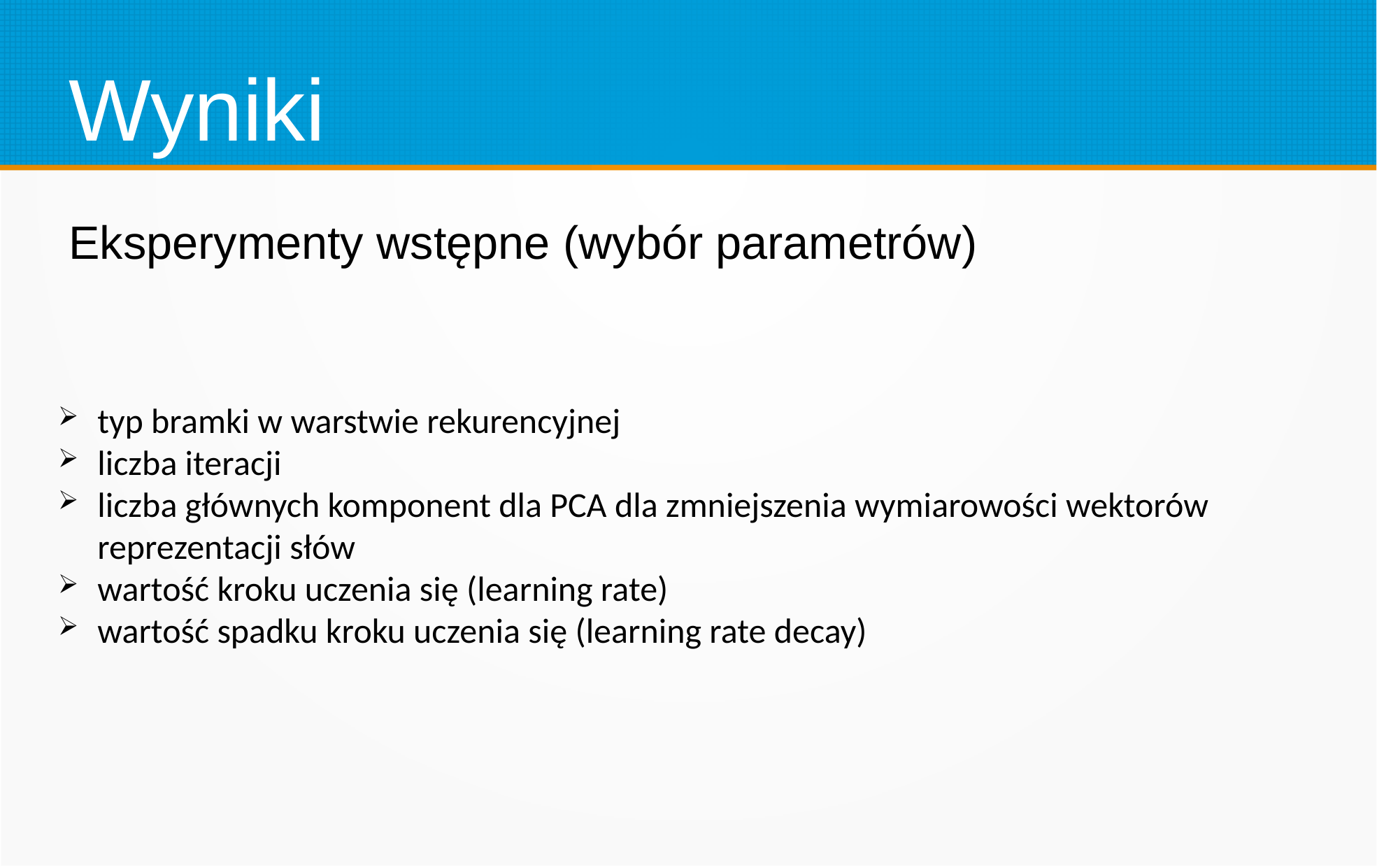

Wyniki
Eksperymenty wstępne (wybór parametrów)
typ bramki w warstwie rekurencyjnej
liczba iteracji
liczba głównych komponent dla PCA dla zmniejszenia wymiarowości wektorów reprezentacji słów
wartość kroku uczenia się (learning rate)
wartość spadku kroku uczenia się (learning rate decay)